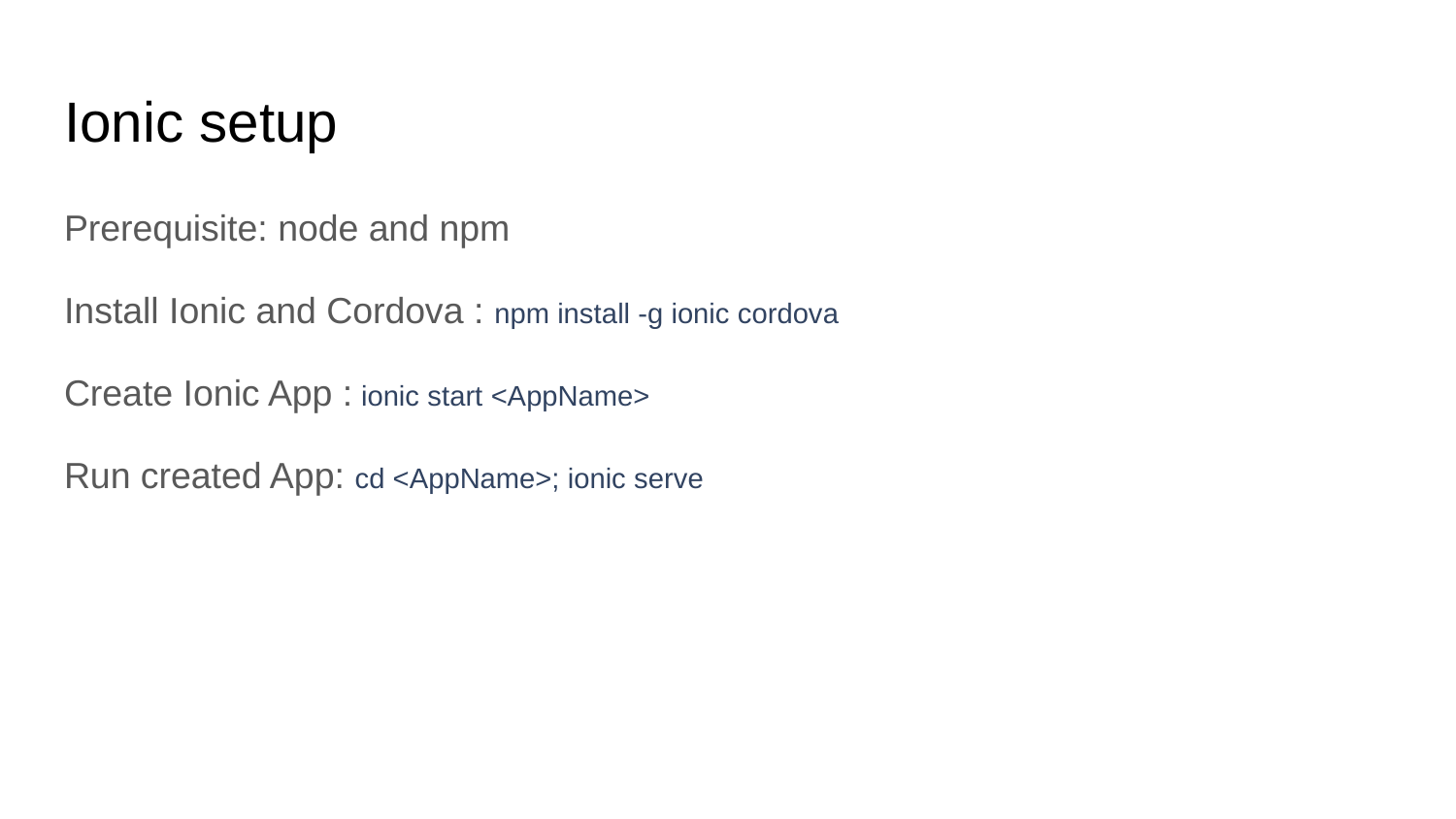

# Ionic setup
Prerequisite: node and npm
Install Ionic and Cordova : npm install -g ionic cordova
Create Ionic App : ionic start <AppName>
Run created App: cd <AppName>; ionic serve